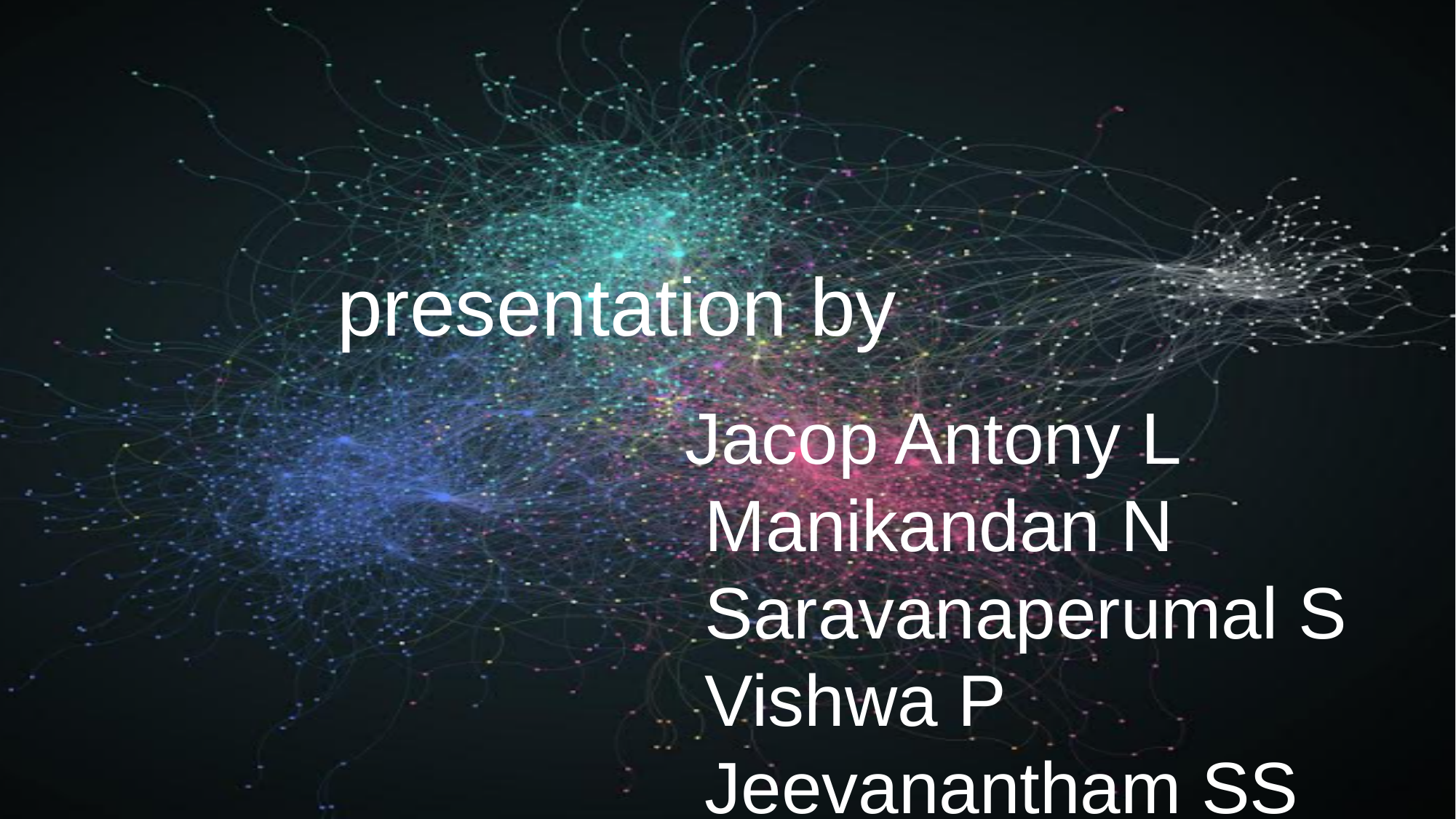

presentation by
Jacop Antony L
 Manikandan N
 Saravanaperumal S
 Vishwa P
 Jeevanantham SS